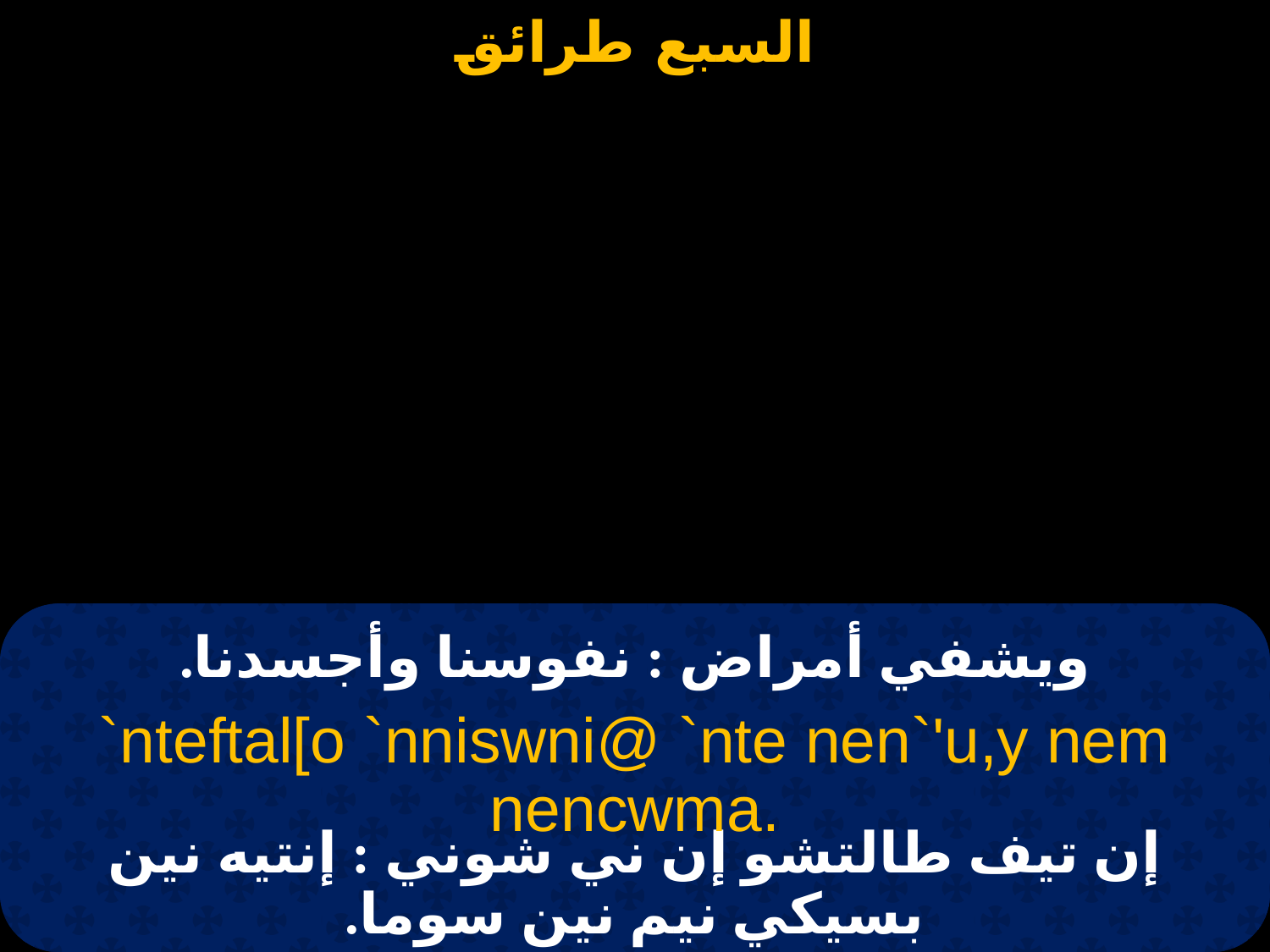

# ويشفي أمراض : نفوسنا وأجسدنا.
`nteftal[o `nniswni@ `nte nen`'u,y nem nencwma.
إن تيف طالتشو إن ني شوني : إنتيه نين بسيكي نيم نين سوما.